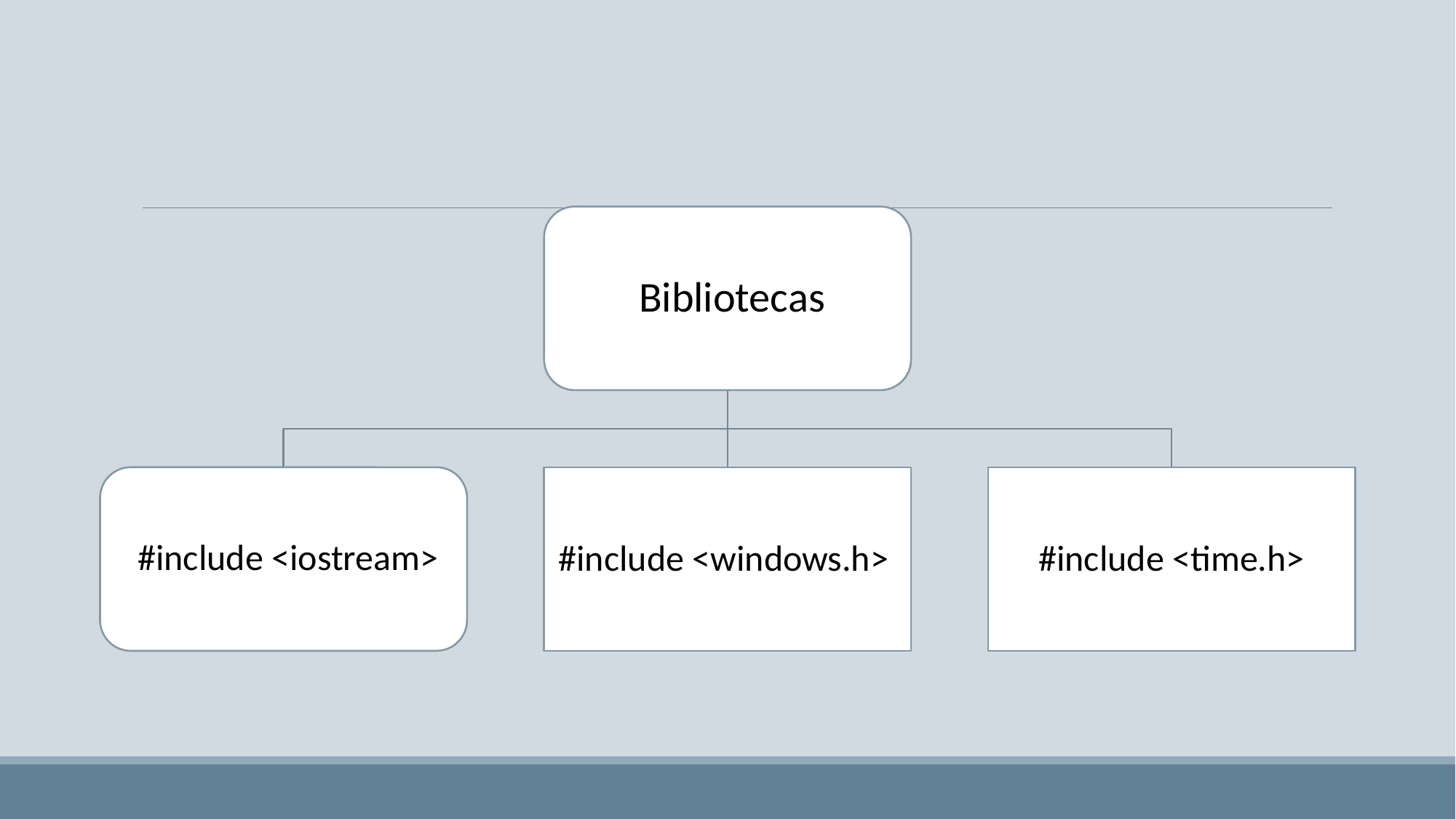

Bibliotecas
#include <iostream>
#include <windows.h>
#include <time.h>